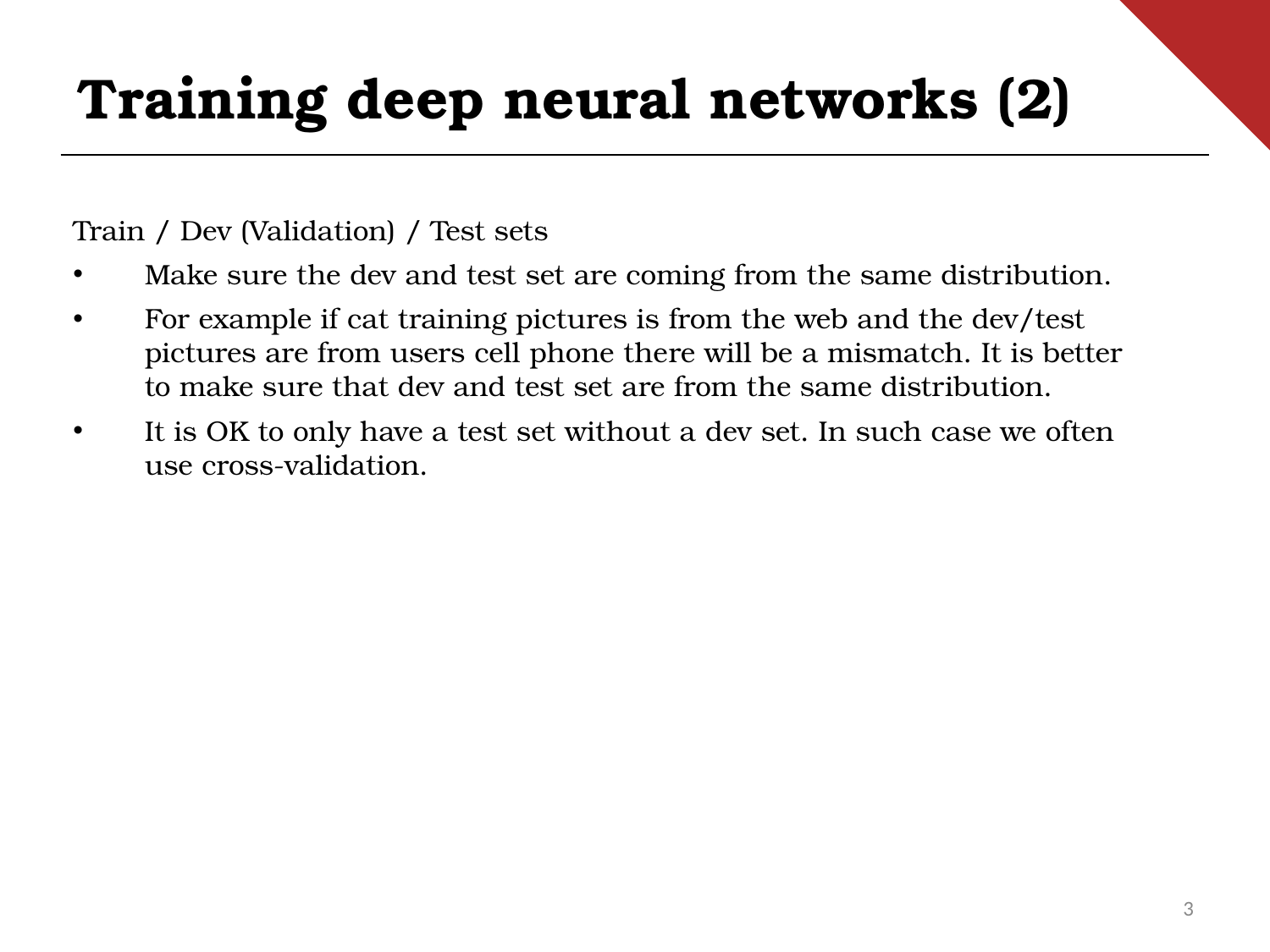

Training deep neural networks (2)
Train / Dev (Validation) / Test sets
Make sure the dev and test set are coming from the same distribution.
For example if cat training pictures is from the web and the dev/test pictures are from users cell phone there will be a mismatch. It is better to make sure that dev and test set are from the same distribution.
It is OK to only have a test set without a dev set. In such case we often use cross-validation.
3